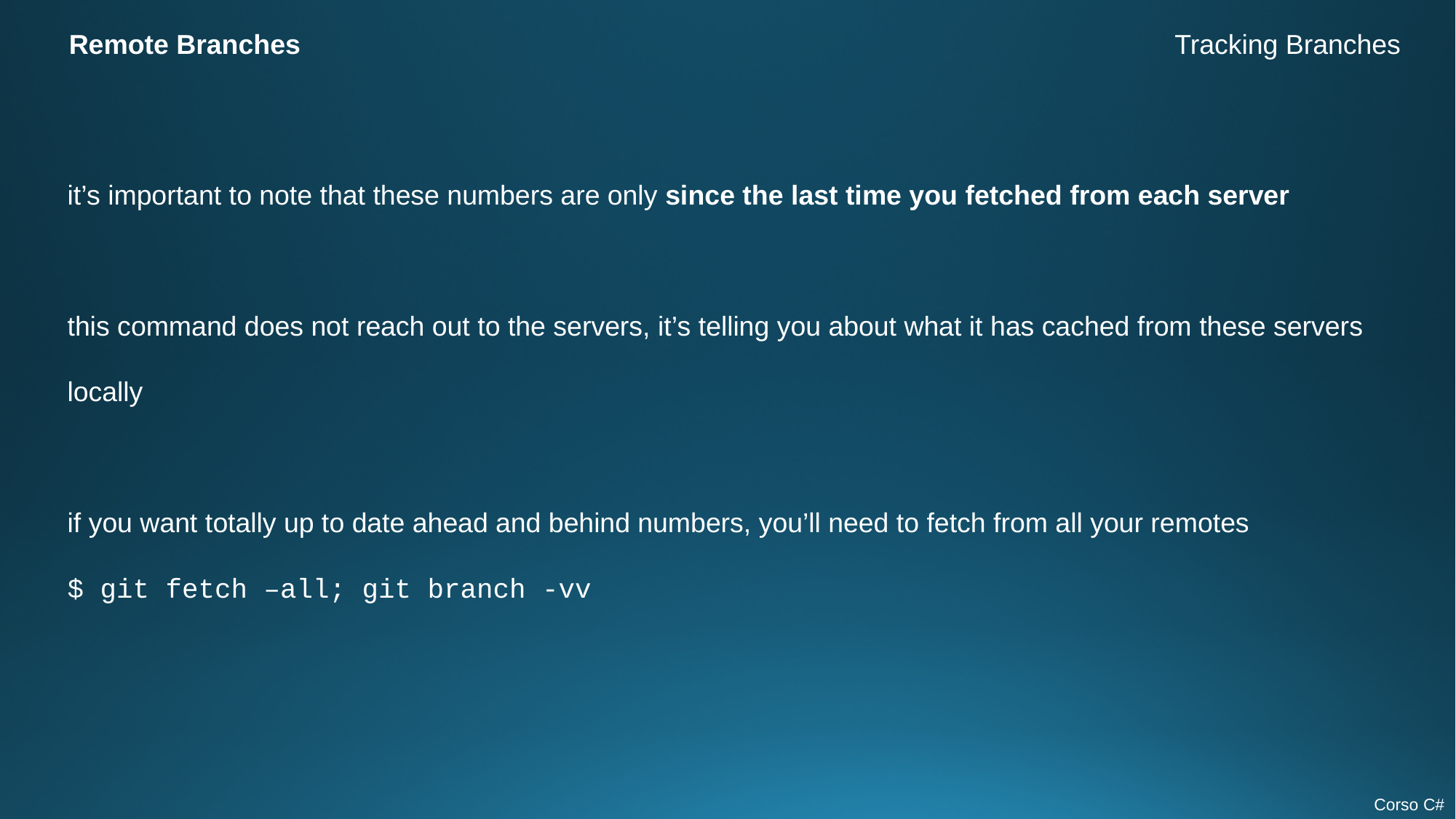

Remote Branches
Tracking Branches
it’s important to note that these numbers are only since the last time you fetched from each server

this command does not reach out to the servers, it’s telling you about what it has cached from these servers locally

if you want totally up to date ahead and behind numbers, you’ll need to fetch from all your remotes
$ git fetch –all; git branch -vv
Corso C#